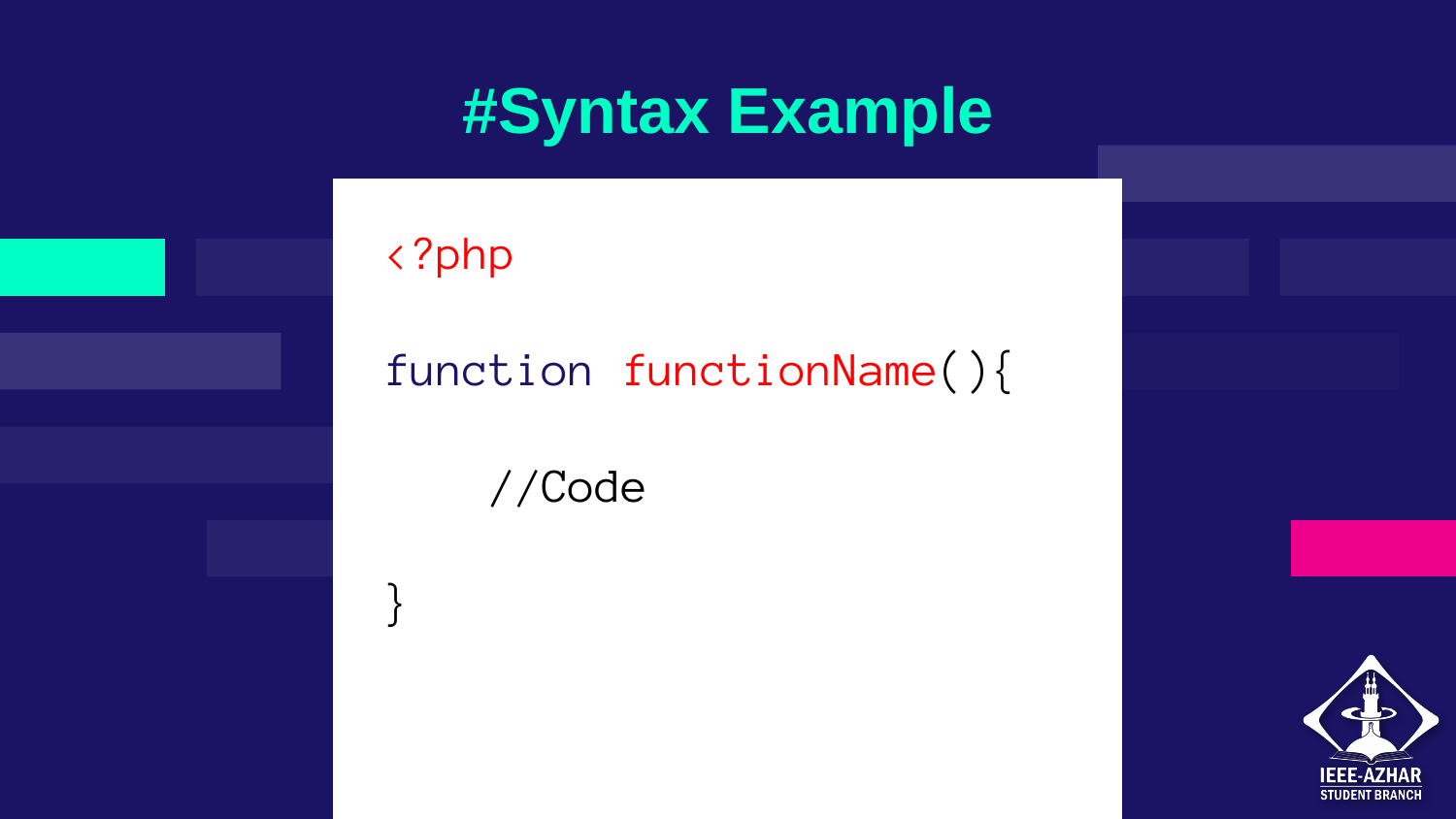

# #Syntax Example
<?php
function functionName(){

    //Code

}